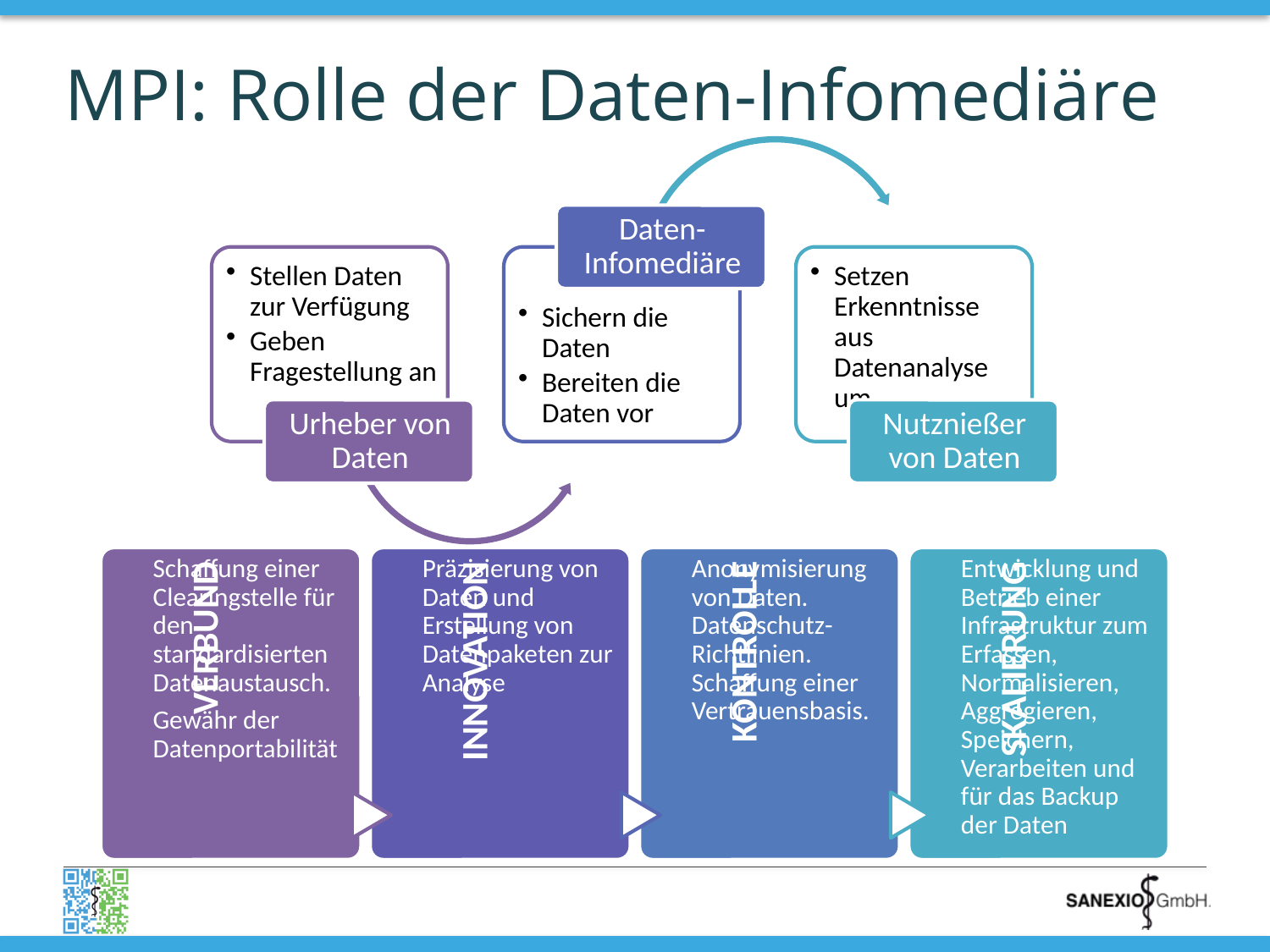

# MPI: Rolle der Daten-Infomediäre
Stellen Daten zur Verfügung
Geben Fragestellung an
Urheber von Daten
Sichern die Daten
Bereiten die Daten vor
Daten-Infomediäre
Setzen Erkenntnisse aus Datenanalyse um
Nutznießer von Daten
VERBUND
Schaffung einer Clearingstelle für den standardisierten Datenaustausch.
Gewähr der Datenportabilität
INNOVATION
Präzisierung von Daten und Erstellung von Datenpaketen zur Analyse
KONTROLLE
Anonymisierung von Daten. Datenschutz-Richtlinien. Schaffung einer Vertrauensbasis.
SKALIERUNG
Entwicklung und Betrieb einer Infrastruktur zum Erfassen, Normalisieren, Aggregieren, Speichern, Verarbeiten und für das Backup der Daten